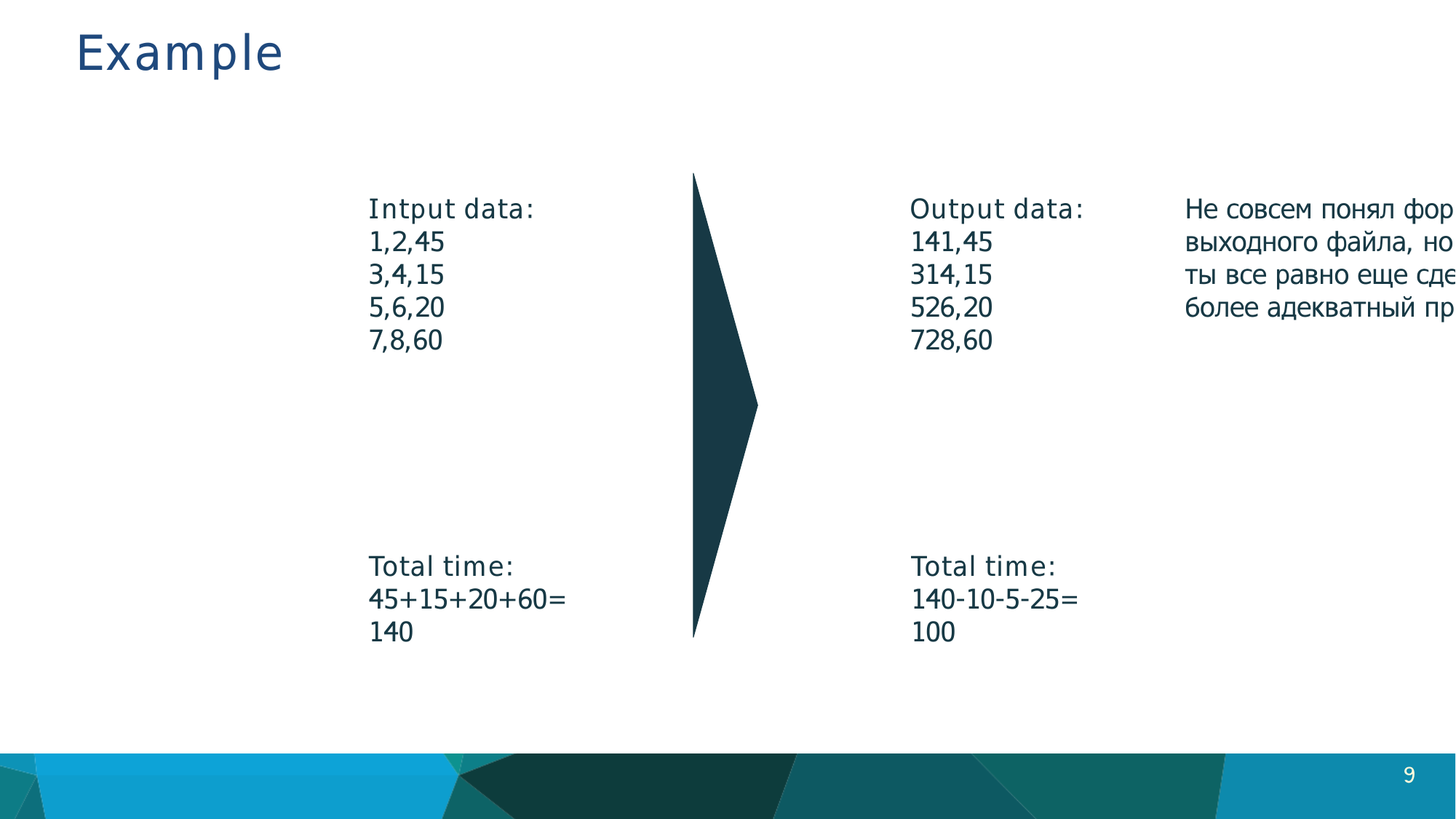

# Example
Intput data:
1,2,45
3,4,15
5,6,20
7,8,60

Output data:
141,45
314,15
526,20
728,60
Не совсем понял формат выходного файла, но думаю ты все равно еще сделаешь более адекватный пример

Total time:
45+15+20+60=140
Total time:
140-10-5-25= 100
9